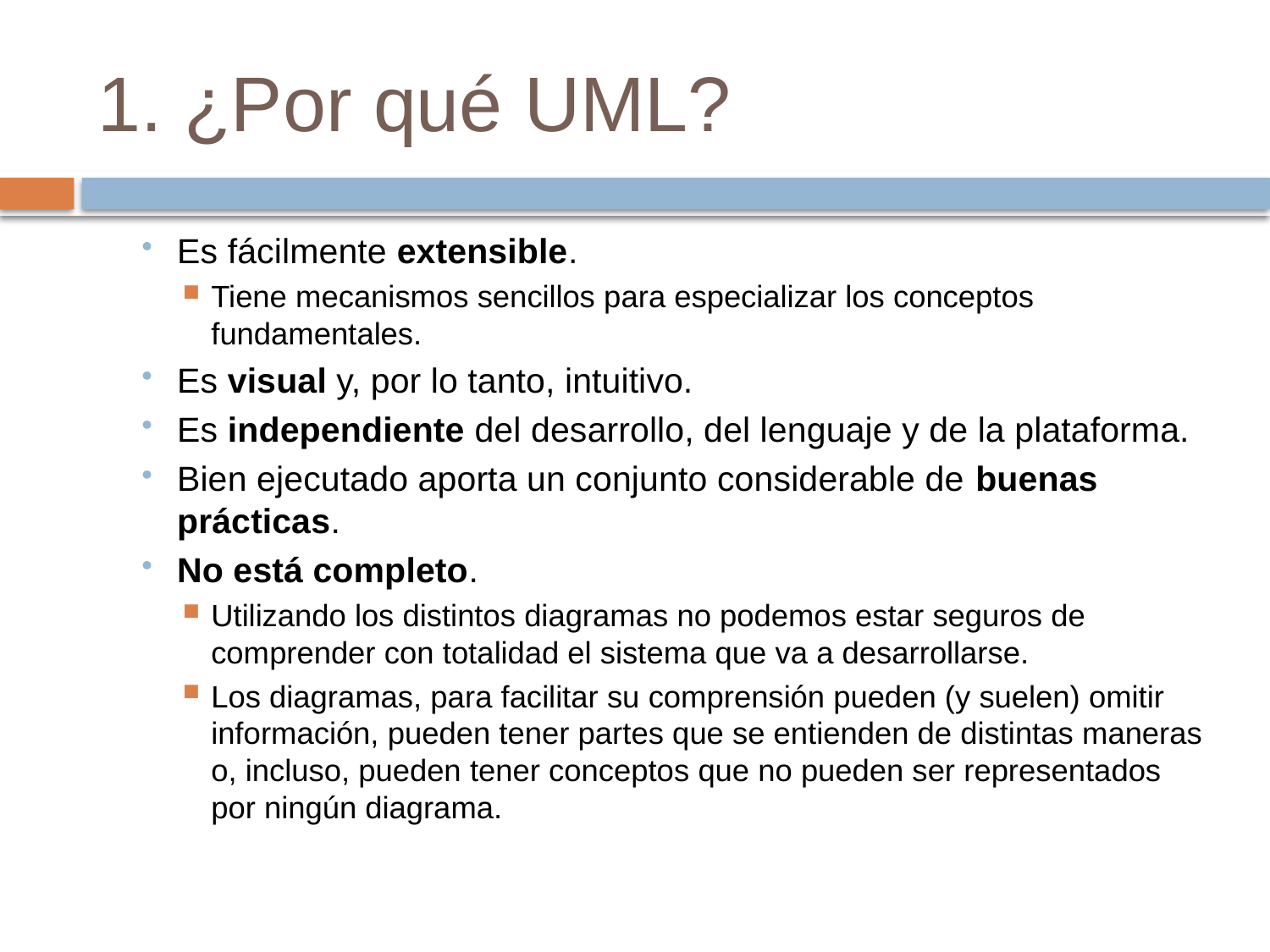

# 1. ¿Por qué UML?
Es fácilmente extensible.
Tiene mecanismos sencillos para especializar los conceptos fundamentales.
Es visual y, por lo tanto, intuitivo.
Es independiente del desarrollo, del lenguaje y de la plataforma.
Bien ejecutado aporta un conjunto considerable de buenas prácticas.
No está completo.
Utilizando los distintos diagramas no podemos estar seguros de comprender con totalidad el sistema que va a desarrollarse.
Los diagramas, para facilitar su comprensión pueden (y suelen) omitir información, pueden tener partes que se entienden de distintas maneras o, incluso, pueden tener conceptos que no pueden ser representados por ningún diagrama.